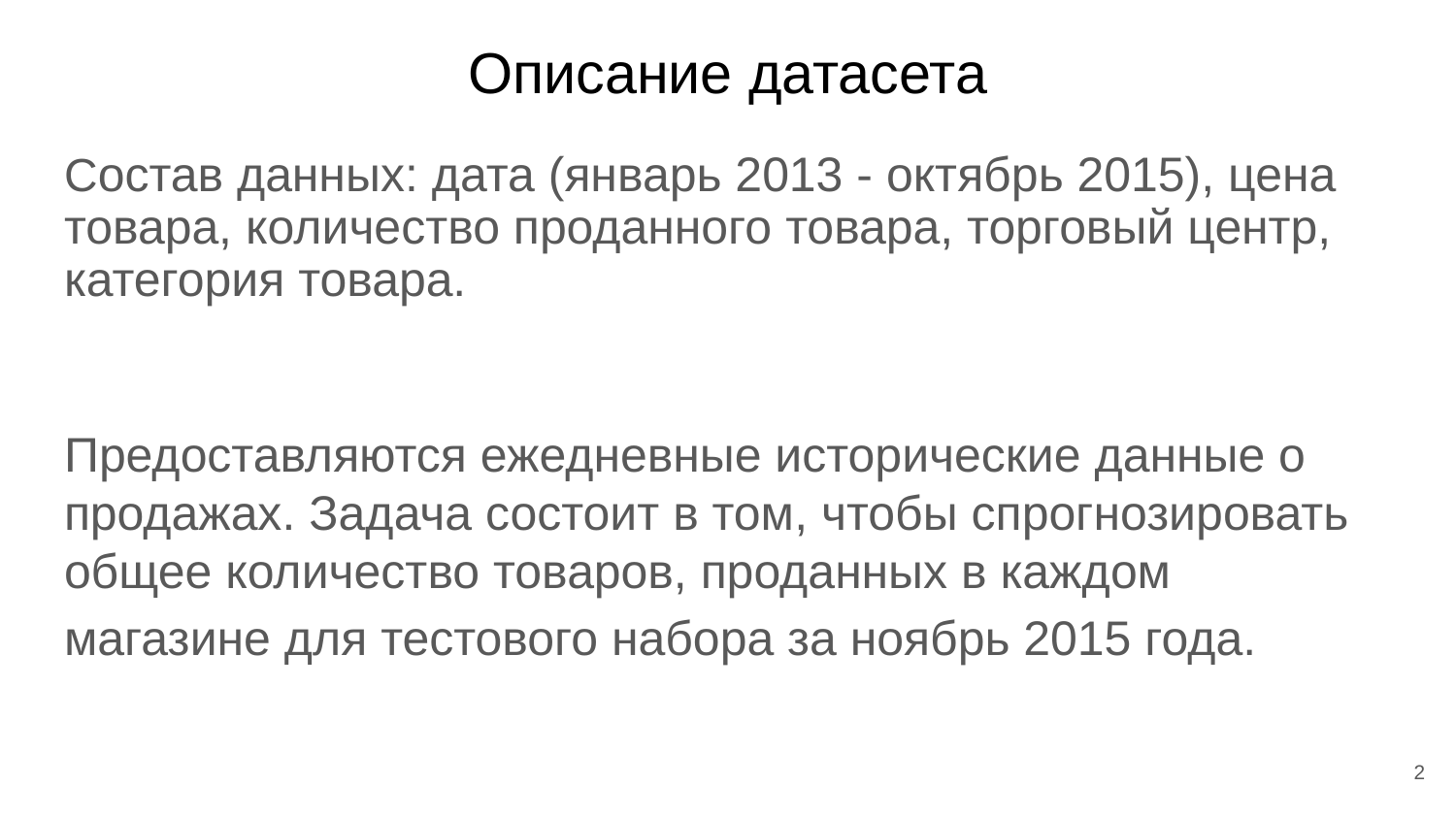

# Описание датасета
Состав данных: дата (январь 2013 - октябрь 2015), цена товара, количество проданного товара, торговый центр, категория товара.
Предоставляются ежедневные исторические данные о продажах. Задача состоит в том, чтобы спрогнозировать общее количество товаров, проданных в каждом магазине для тестового набора за ноябрь 2015 года.
2